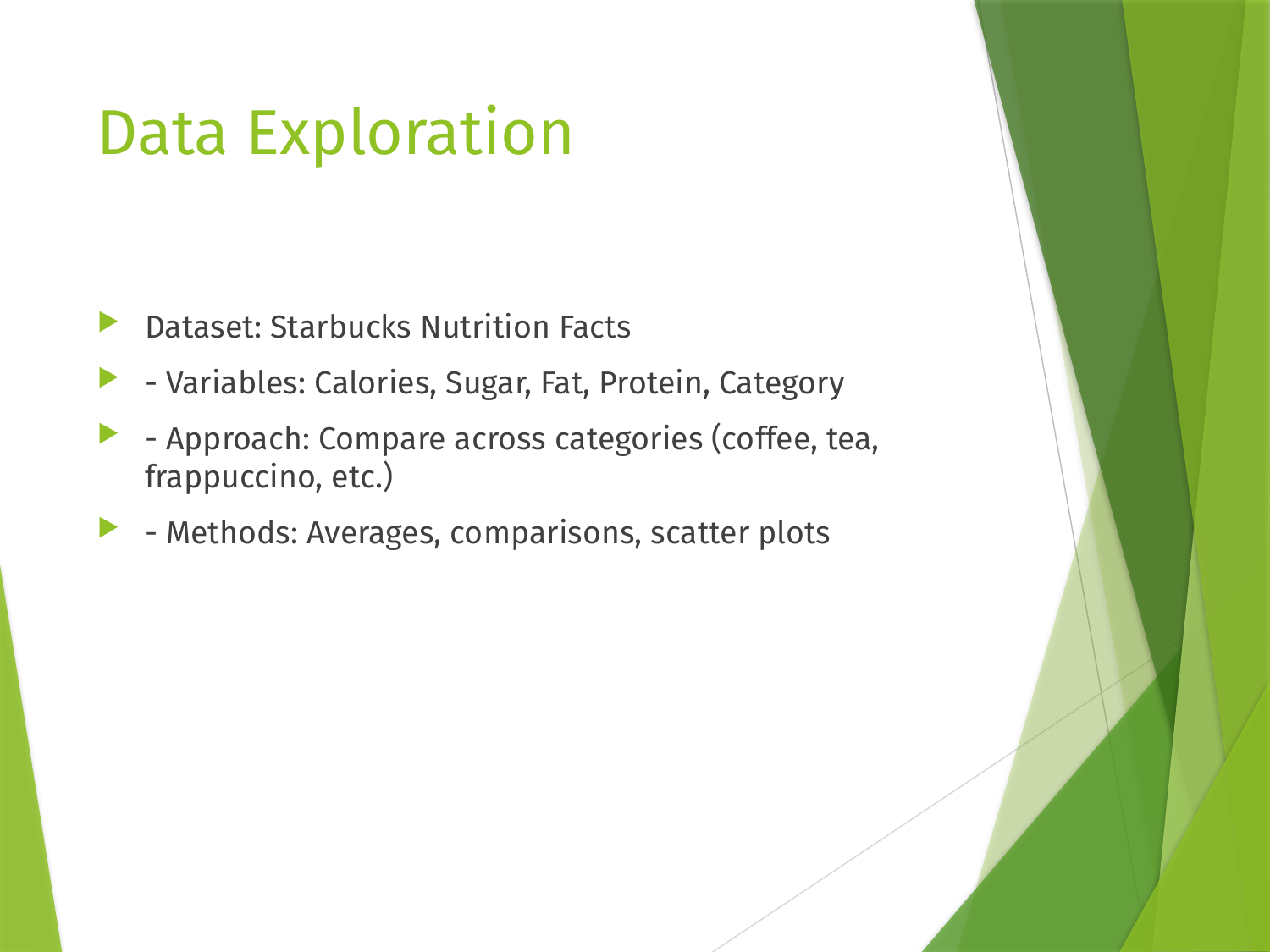

# Data Exploration
Dataset: Starbucks Nutrition Facts
- Variables: Calories, Sugar, Fat, Protein, Category
- Approach: Compare across categories (coffee, tea, frappuccino, etc.)
- Methods: Averages, comparisons, scatter plots